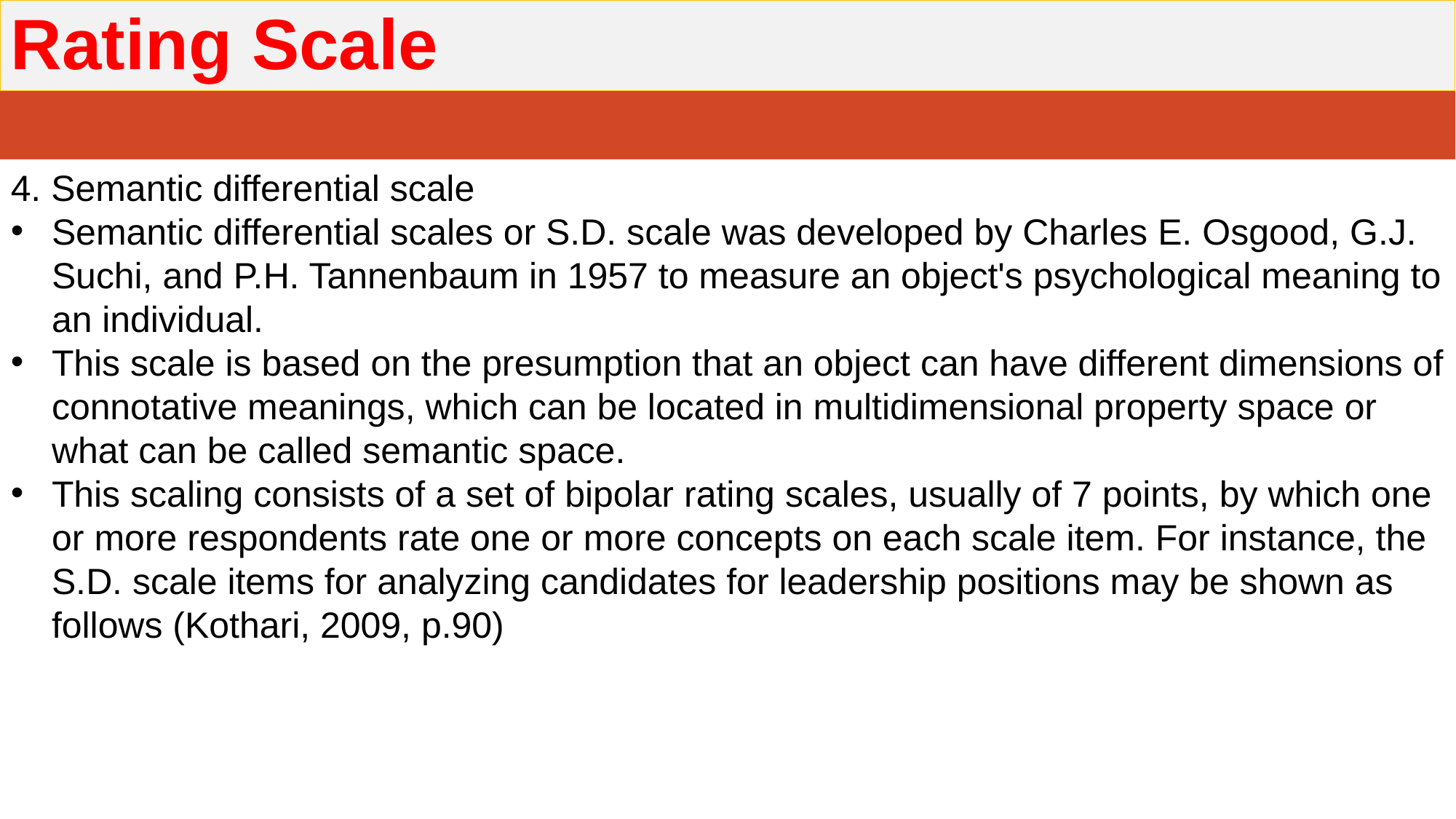

# Rating Scale
4. Semantic differential scale
Semantic differential scales or S.D. scale was developed by Charles E. Osgood, G.J. Suchi, and P.H. Tannenbaum in 1957 to measure an object's psychological meaning to an individual.
This scale is based on the presumption that an object can have different dimensions of connotative meanings, which can be located in multidimensional property space or what can be called semantic space.
This scaling consists of a set of bipolar rating scales, usually of 7 points, by which one or more respondents rate one or more concepts on each scale item. For instance, the S.D. scale items for analyzing candidates for leadership positions may be shown as follows (Kothari, 2009, p.90)